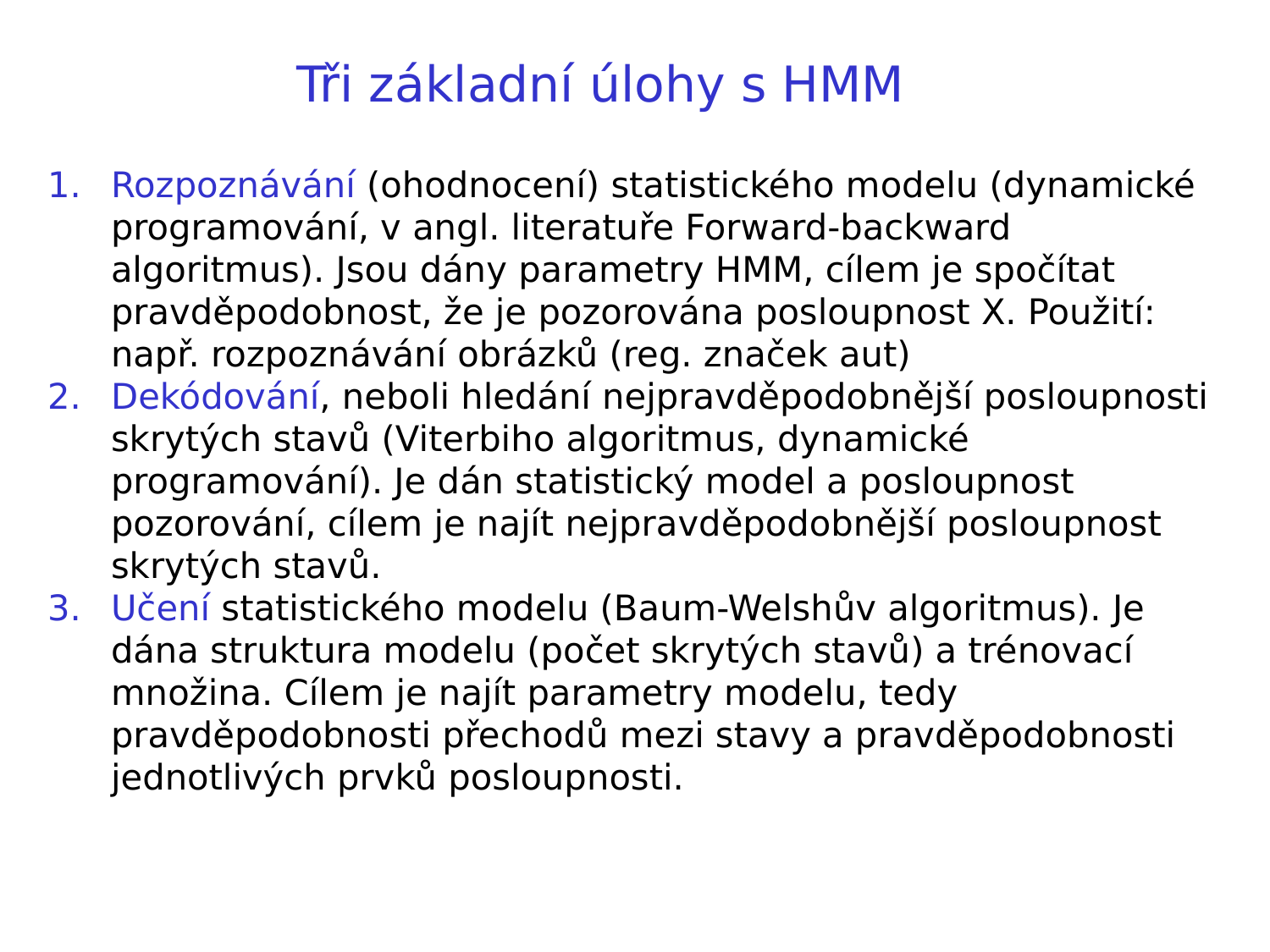

Tři základní úlohy s HMM
Rozpoznávání (ohodnocení) statistického modelu (dynamické programování, v angl. literatuře Forward-backward algoritmus). Jsou dány parametry HMM, cílem je spočítat pravděpodobnost, že je pozorována posloupnost X. Použití: např. rozpoznávání obrázků (reg. značek aut)
Dekódování, neboli hledání nejpravděpodobnější posloupnosti skrytých stavů (Viterbiho algoritmus, dynamické programování). Je dán statistický model a posloupnost pozorování, cílem je najít nejpravděpodobnější posloupnost skrytých stavů.
Učení statistického modelu (Baum-Welshův algoritmus). Je dána struktura modelu (počet skrytých stavů) a trénovací množina. Cílem je najít parametry modelu, tedy pravděpodobnosti přechodů mezi stavy a pravděpodobnosti jednotlivých prvků posloupnosti.